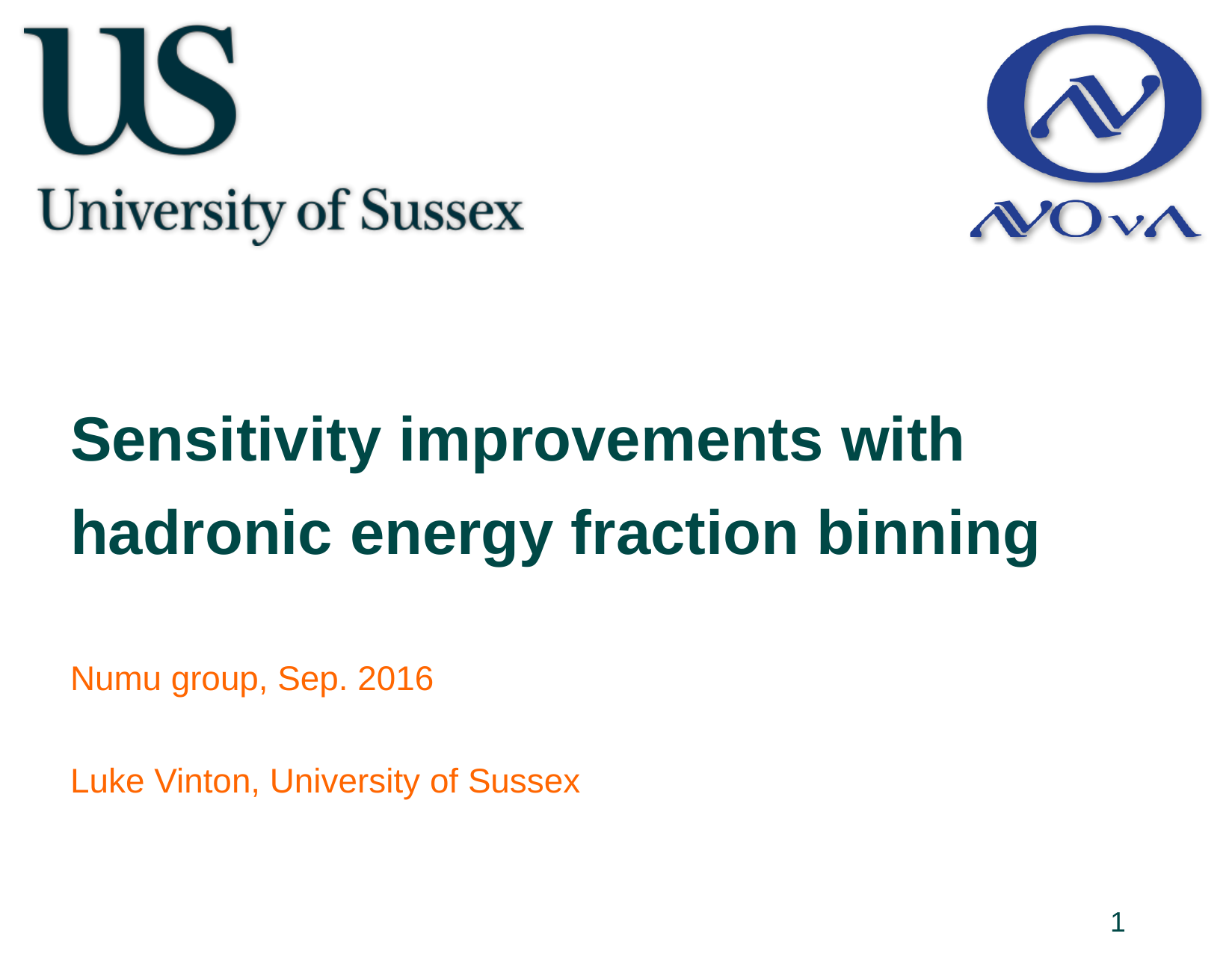

Sensitivity improvements with hadronic energy fraction binning
Numu group, Sep. 2016

Luke Vinton, University of Sussex